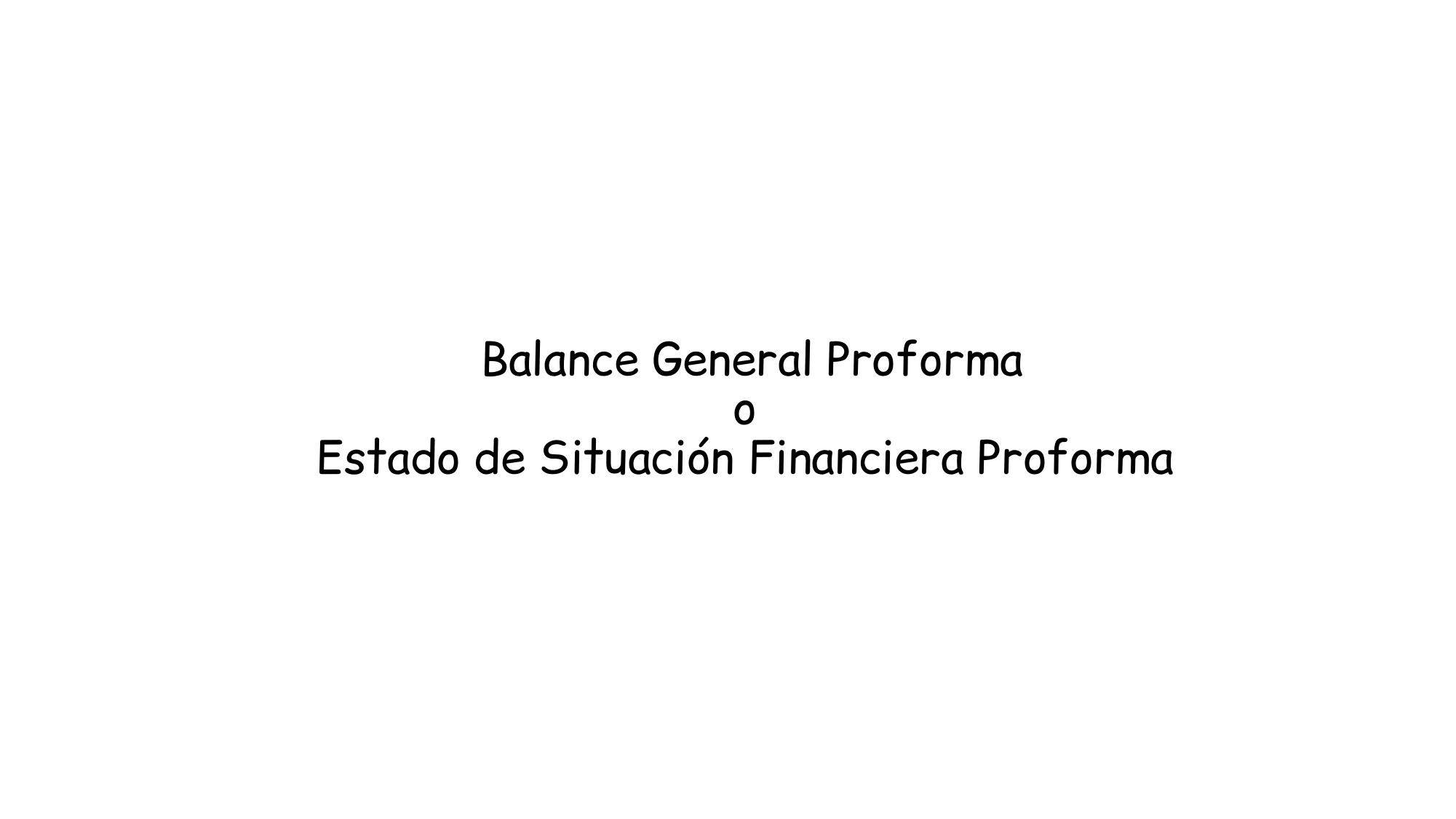

# Balance General Proforma o Estado de Situación Financiera Proforma